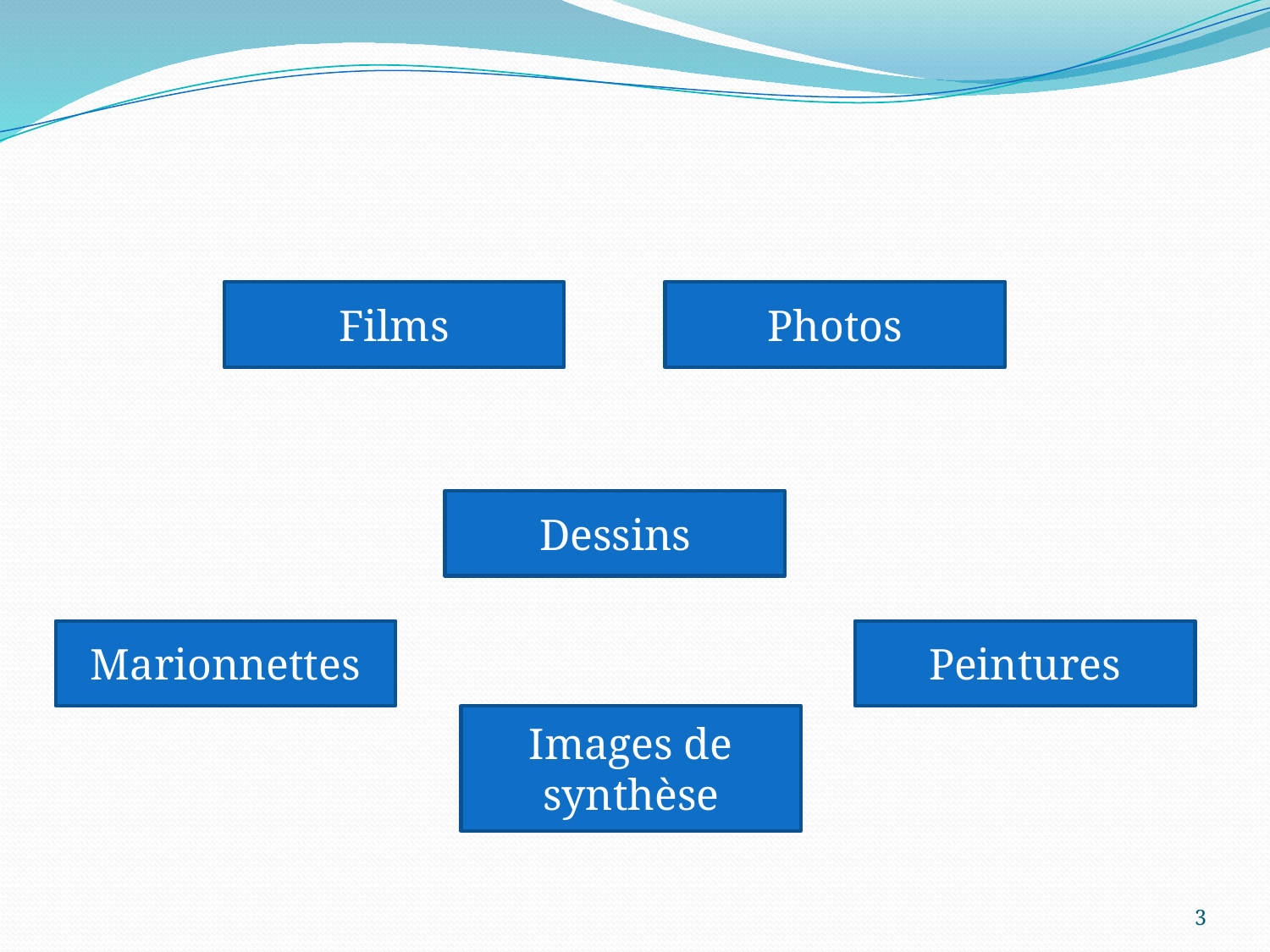

#

Films
Photos
Dessins
Marionnettes
Peintures
Images de synthèse
3